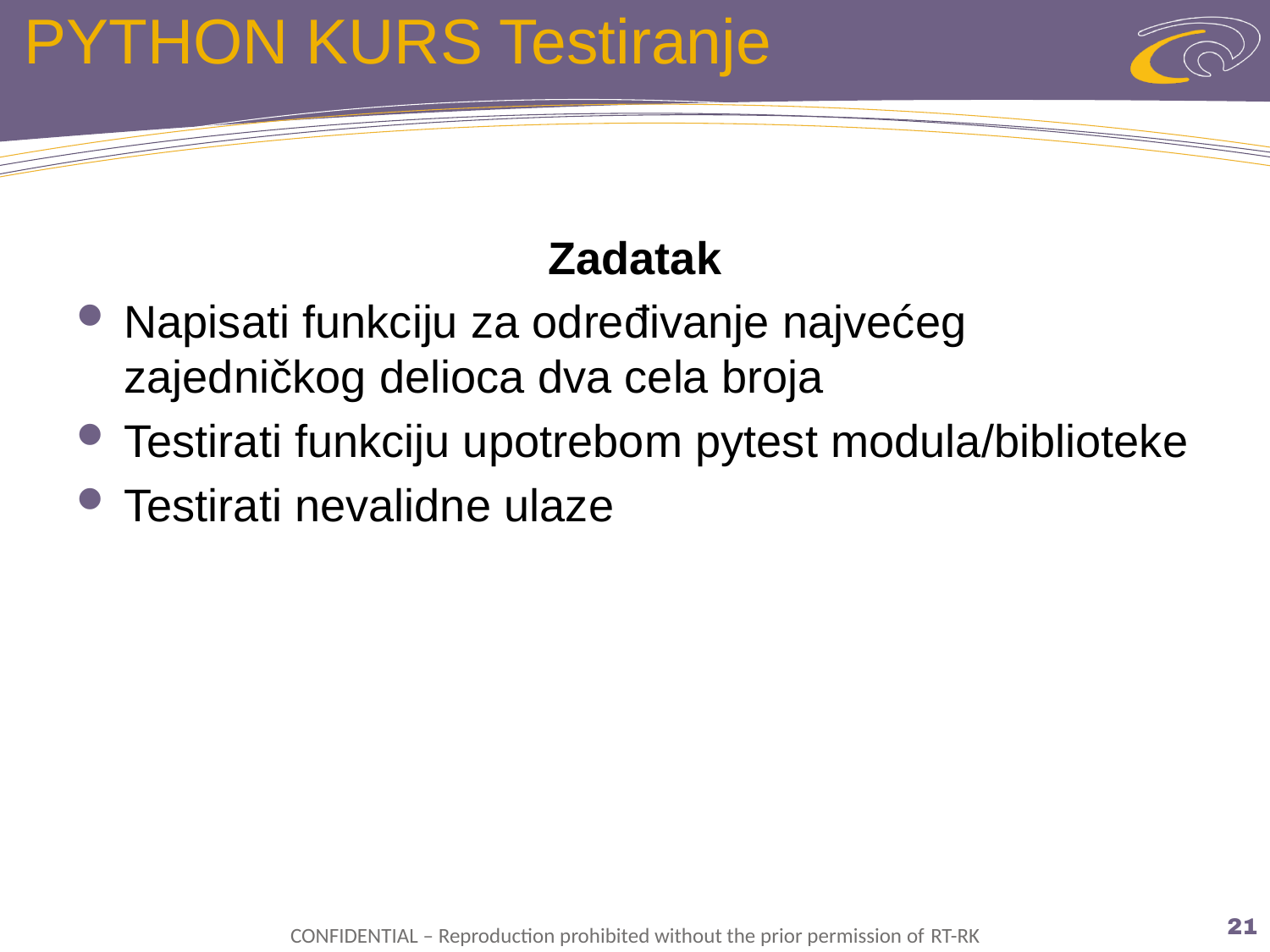

# PYTHON KURS Testiranje
Zadatak
Napisati funkciju za određivanje najvećeg zajedničkog delioca dva cela broja
Testirati funkciju upotrebom pytest modula/biblioteke
Testirati nevalidne ulaze